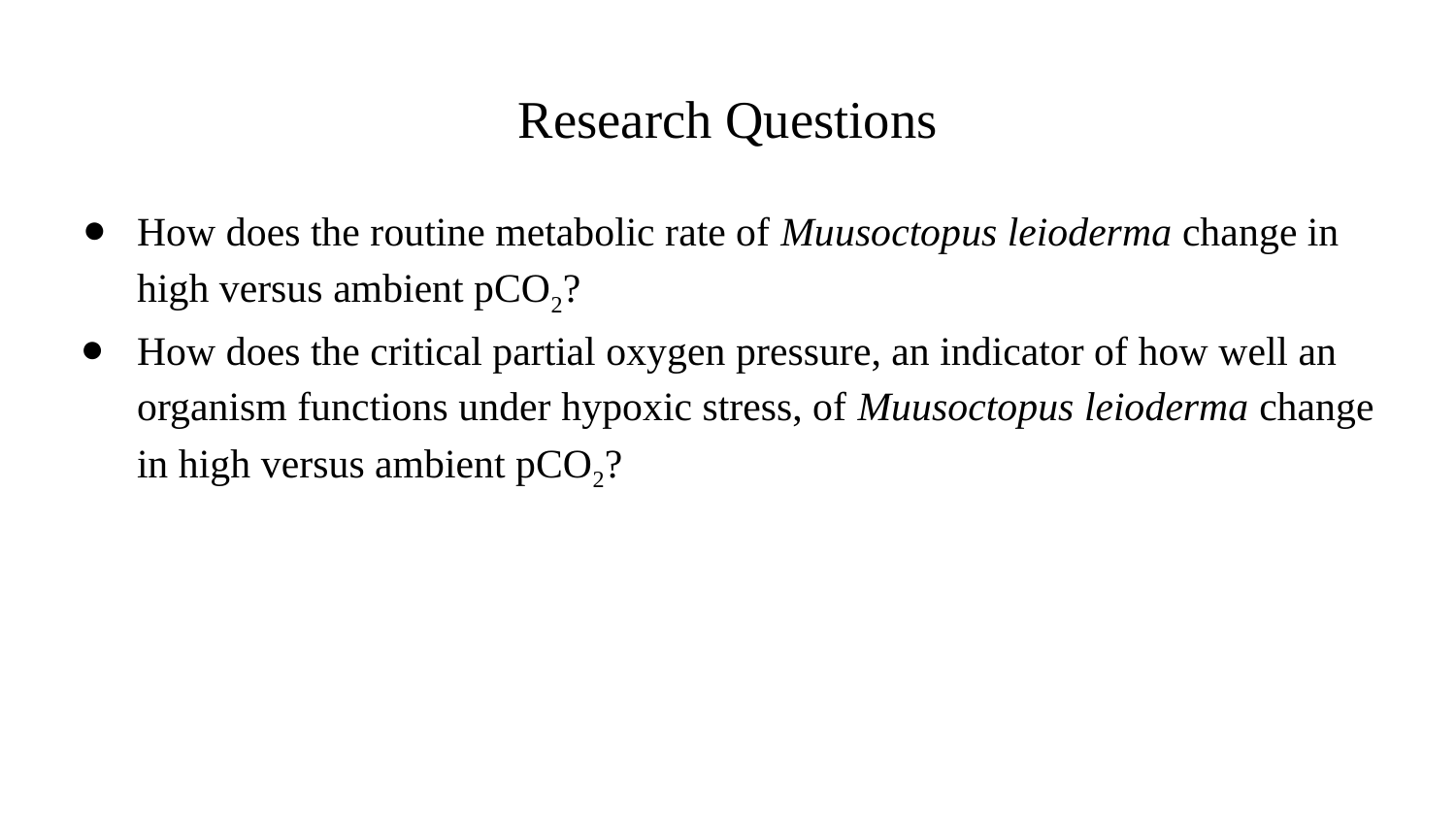

# Research Questions
How does the routine metabolic rate of Muusoctopus leioderma change in high versus ambient pCO2?
How does the critical partial oxygen pressure, an indicator of how well an organism functions under hypoxic stress, of Muusoctopus leioderma change in high versus ambient pCO2?